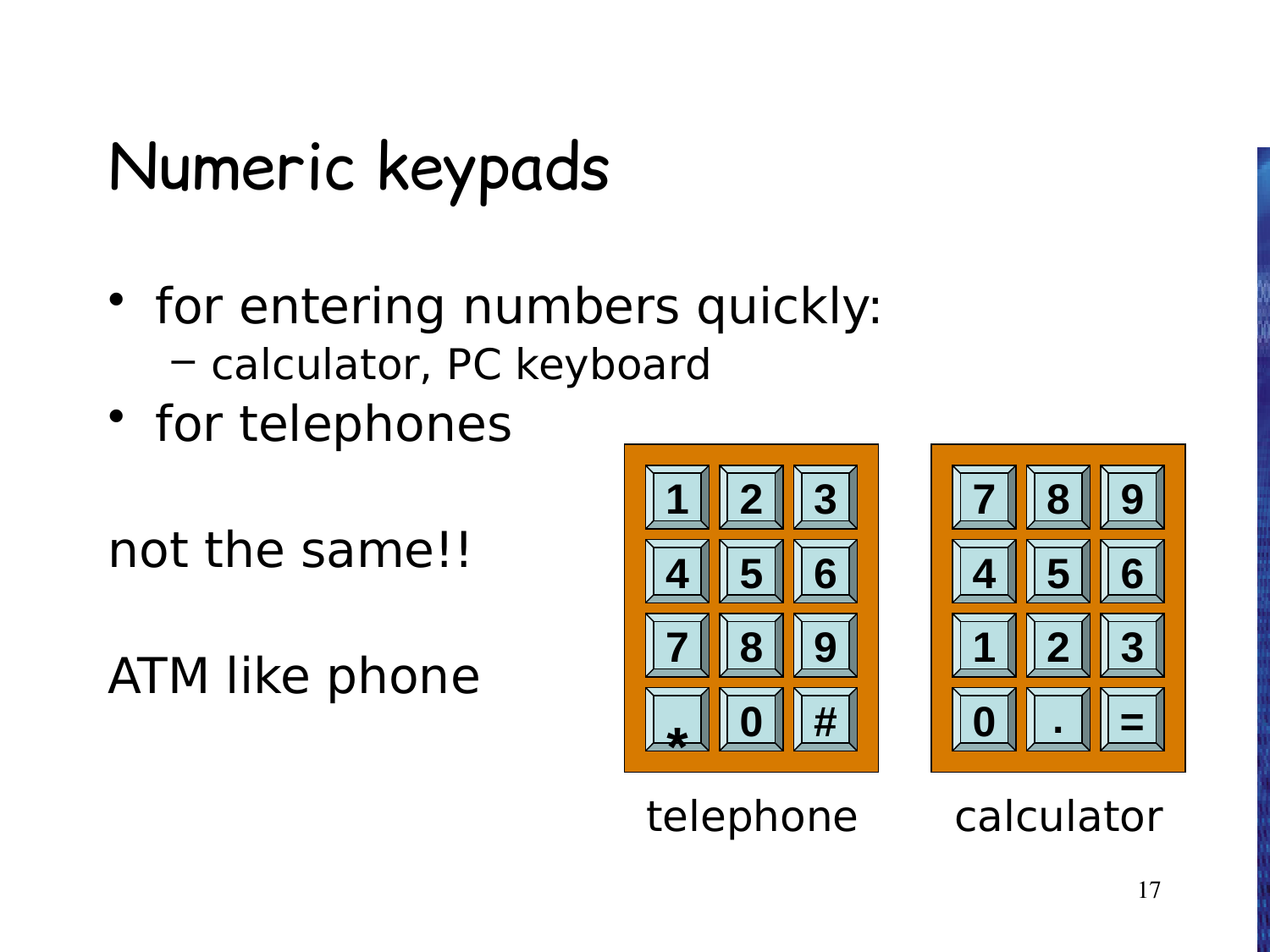

# Numeric keypads
for entering numbers quickly:
calculator, PC keyboard
for telephones

not the same!!

ATM like phone

1
2
3
4
5
6
7
8
9
*
0
#

7
8
9
4
5
6
1
2
3
0
.
=
telephone
calculator
17